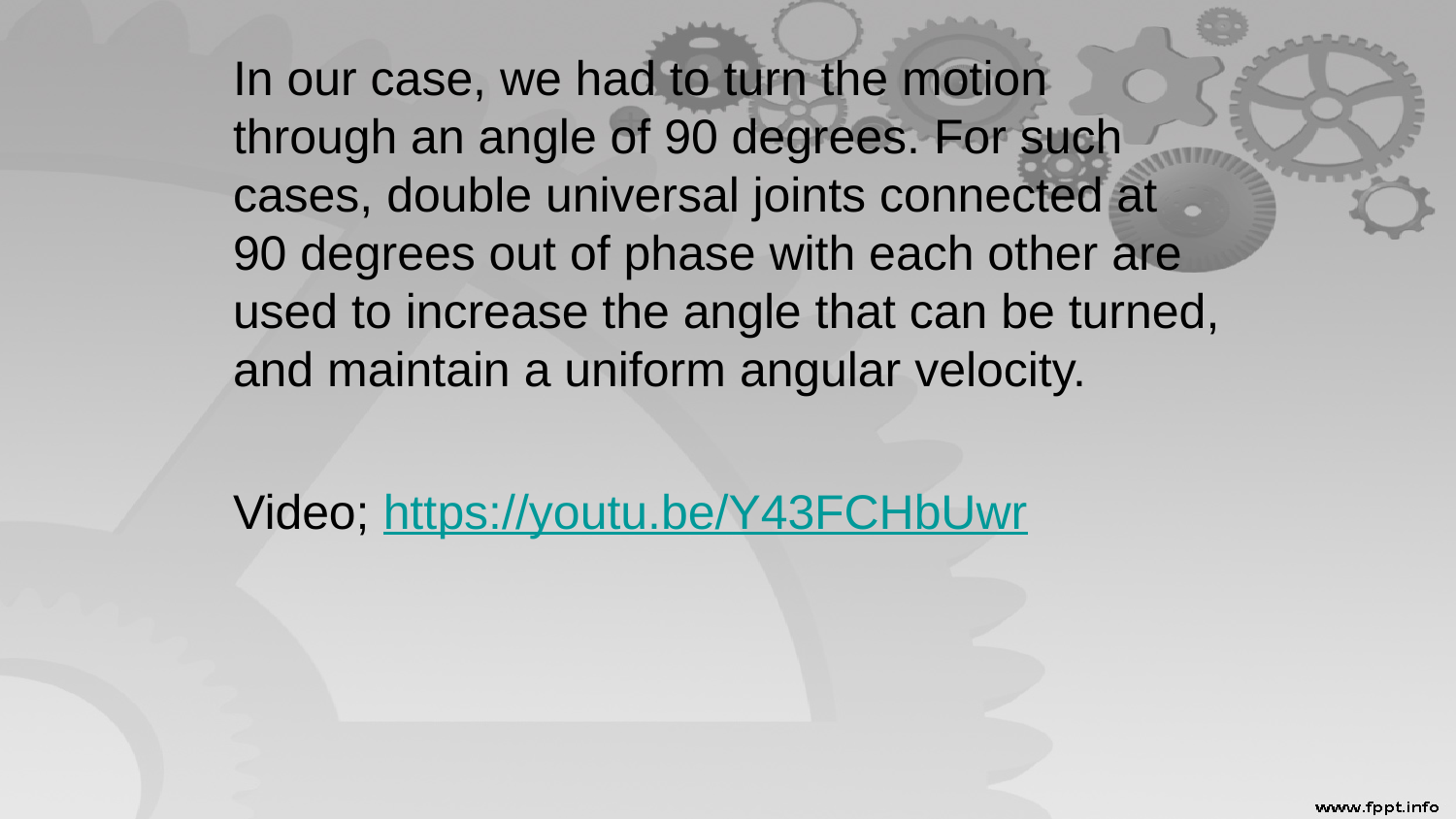

In our case, we had to turn the motion through an angle of 90 degrees. For such cases, double universal joints connected at 90 degrees out of phase with each other are used to increase the angle that can be turned, and maintain a uniform angular velocity.

Video; https://youtu.be/Y43FCHbUwr